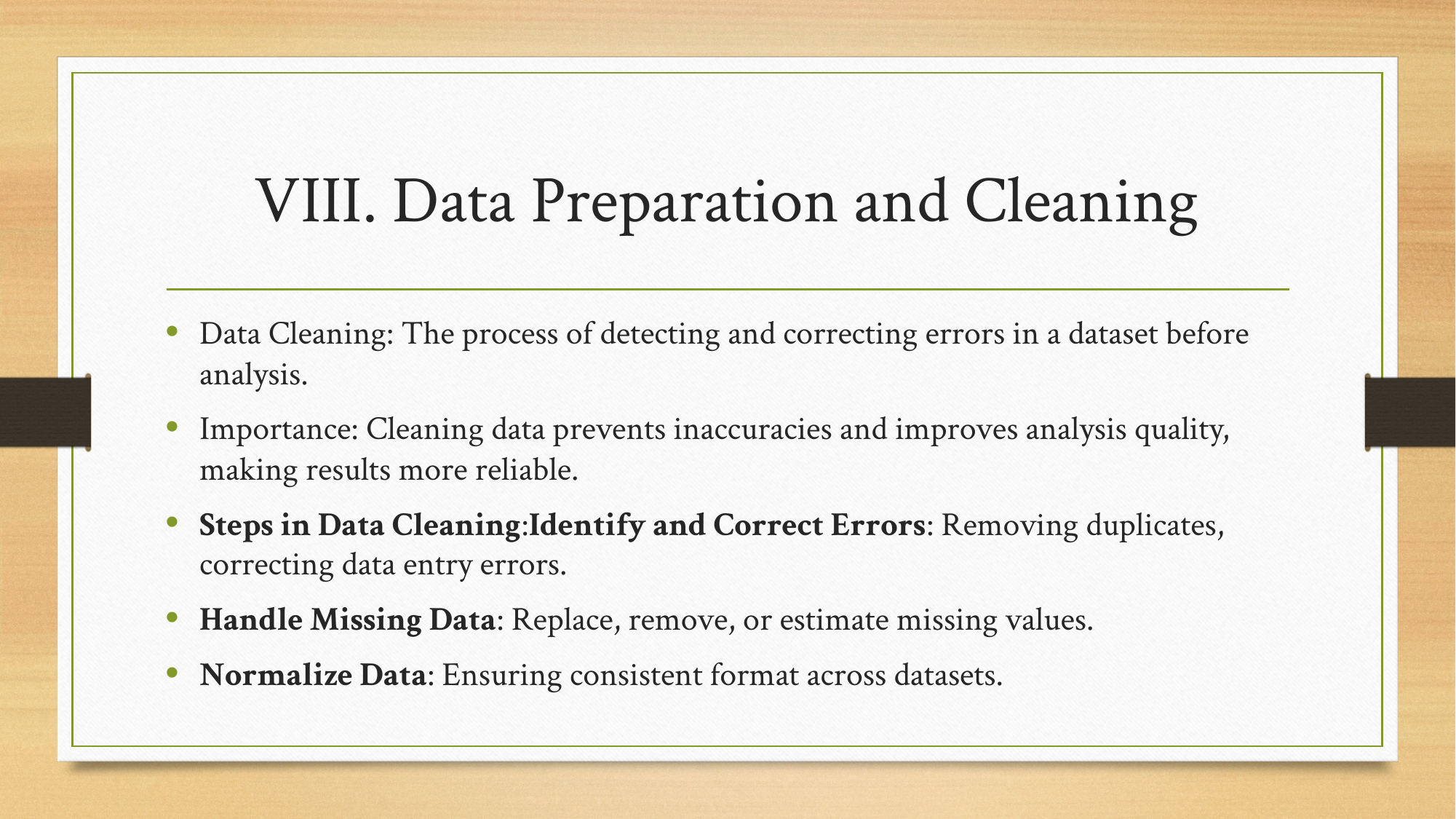

# VIII. Data Preparation and Cleaning
Data Cleaning: The process of detecting and correcting errors in a dataset before analysis.
Importance: Cleaning data prevents inaccuracies and improves analysis quality, making results more reliable.
Steps in Data Cleaning:Identify and Correct Errors: Removing duplicates, correcting data entry errors.
Handle Missing Data: Replace, remove, or estimate missing values.
Normalize Data: Ensuring consistent format across datasets.